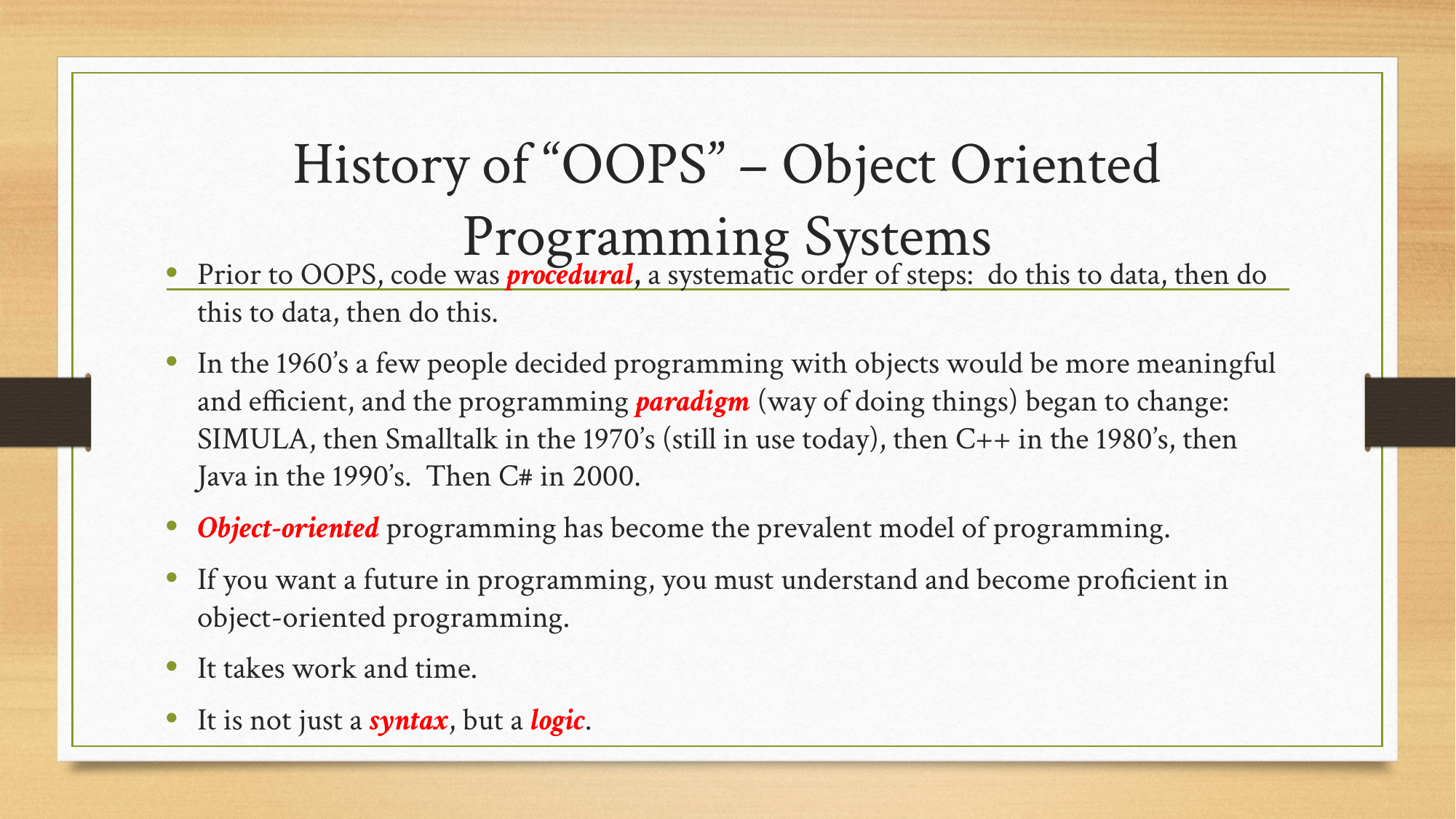

# History of “OOPS” – Object Oriented Programming Systems
Prior to OOPS, code was procedural, a systematic order of steps:  do this to data, then do this to data, then do this.
In the 1960’s a few people decided programming with objects would be more meaningful and efficient, and the programming paradigm (way of doing things) began to change:  SIMULA, then Smalltalk in the 1970’s (still in use today), then C++ in the 1980’s, then Java in the 1990’s.  Then C# in 2000.
Object-oriented programming has become the prevalent model of programming.
If you want a future in programming, you must understand and become proficient in object-oriented programming.
It takes work and time.
It is not just a syntax, but a logic.